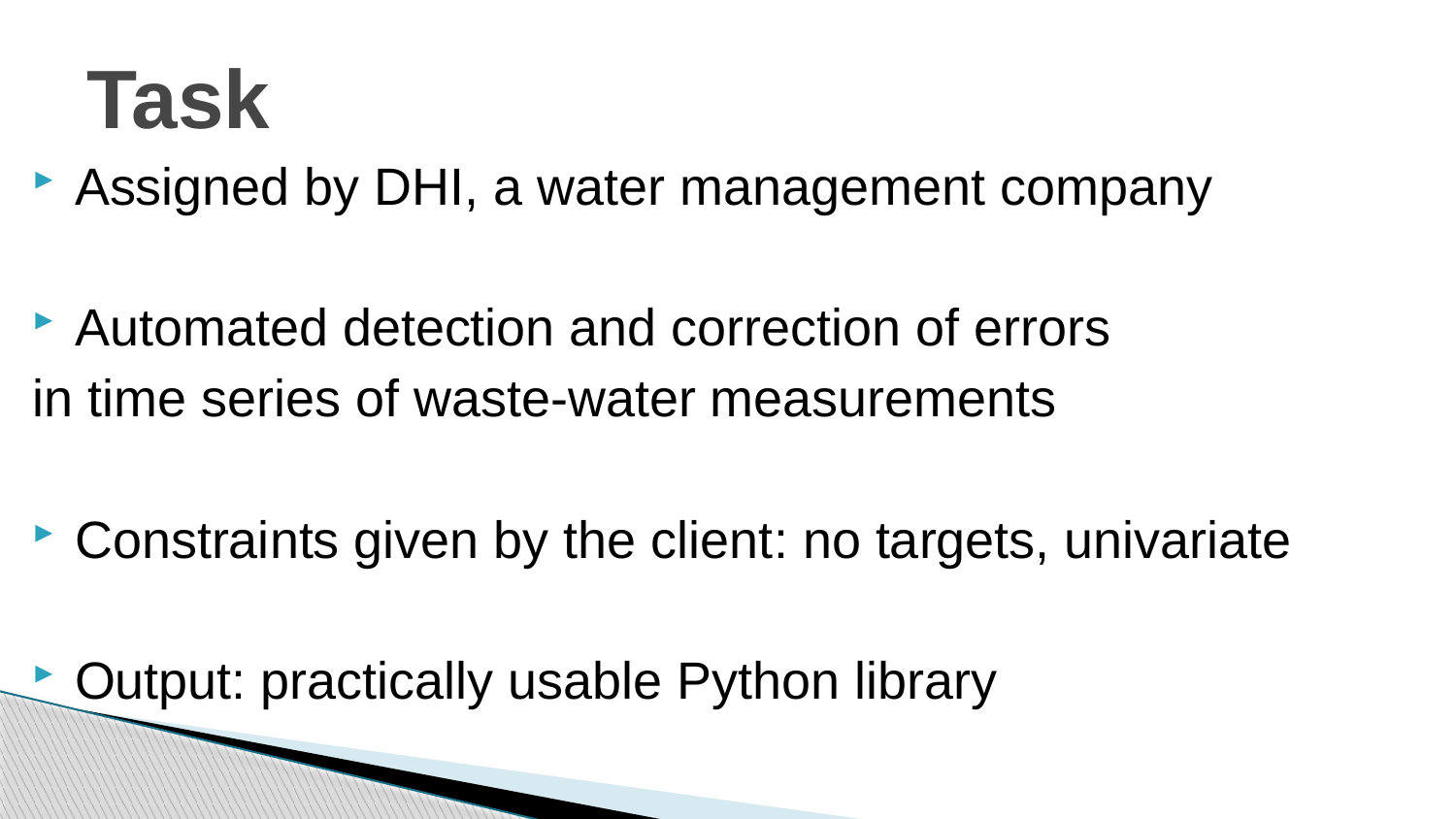

# Task
Assigned by DHI, a water management company

Automated detection and correction of errors
in time series of waste-water measurements

Constraints given by the client: no targets, univariate

Output: practically usable Python library